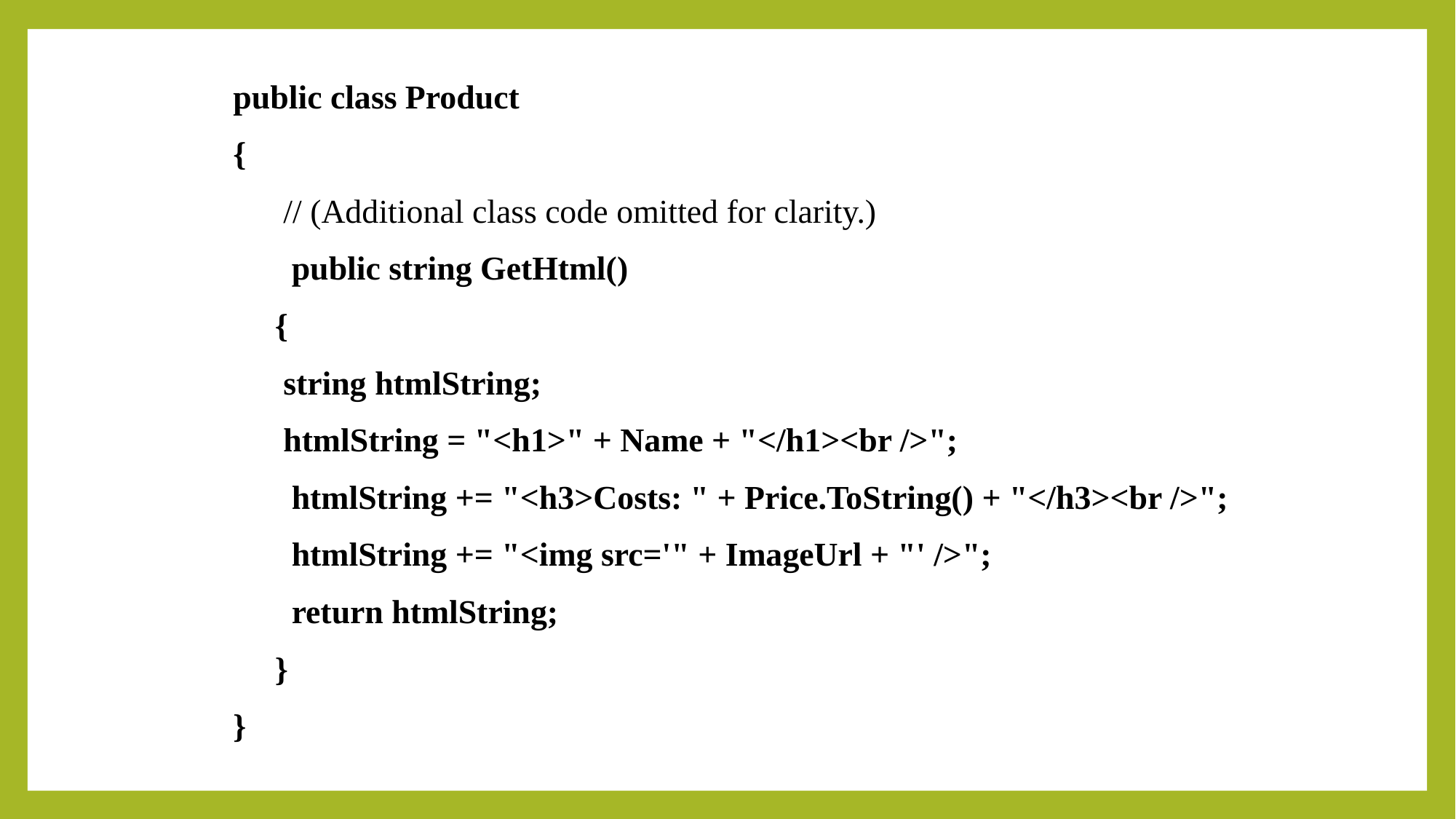

public class Product
	{
	      // (Additional class code omitted for clarity.)
 	       public string GetHtml()
	     {
	      string htmlString;
	      htmlString = "<h1>" + Name + "</h1><br />";
	       htmlString += "<h3>Costs: " + Price.ToString() + "</h3><br />";
	       htmlString += "<img src='" + ImageUrl + "' />";
	       return htmlString;
	     }
	}